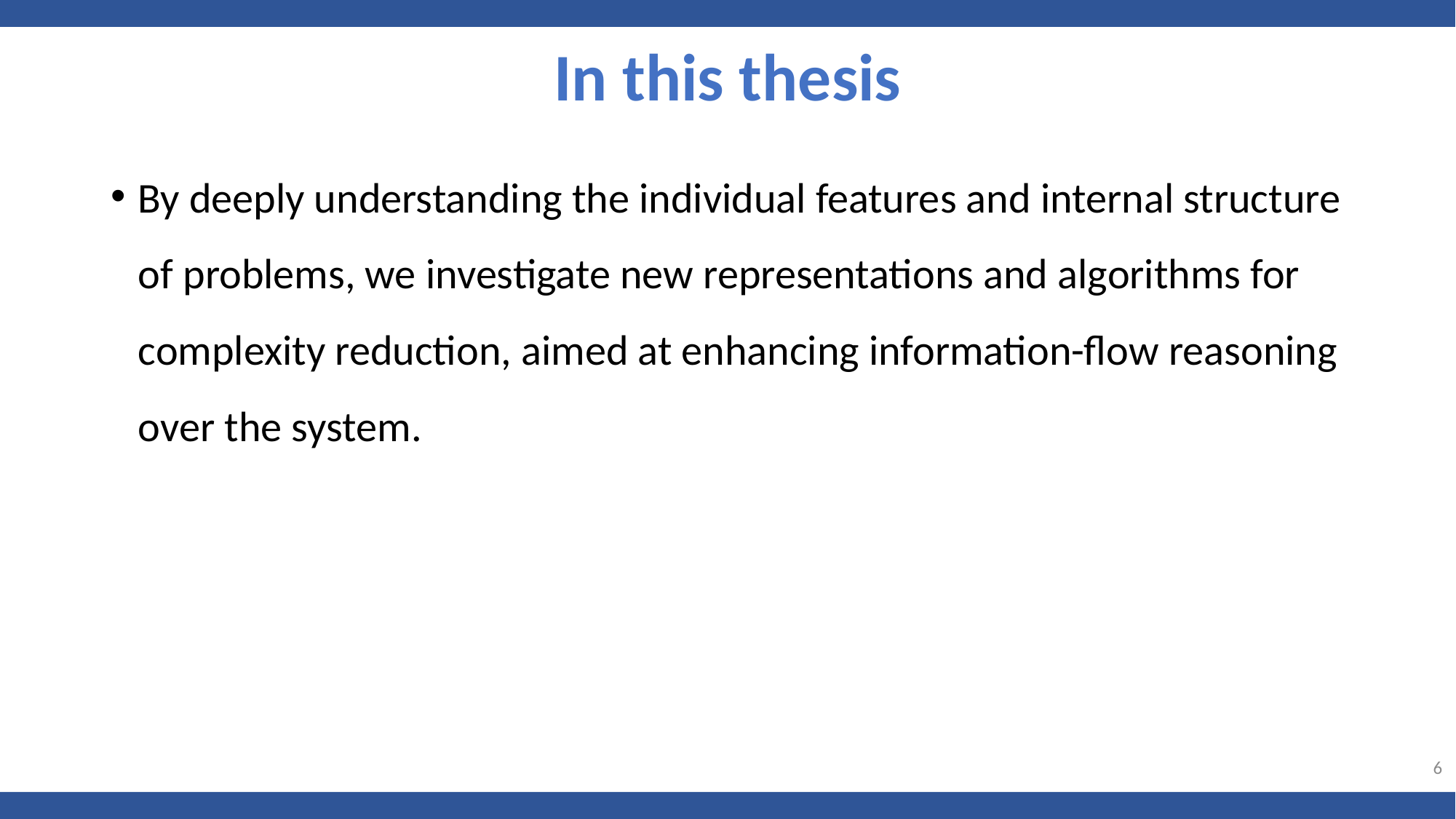

In this thesis
By deeply understanding the individual features and internal structure of problems, we investigate new representations and algorithms for complexity reduction, aimed at enhancing information-flow reasoning over the system.
6